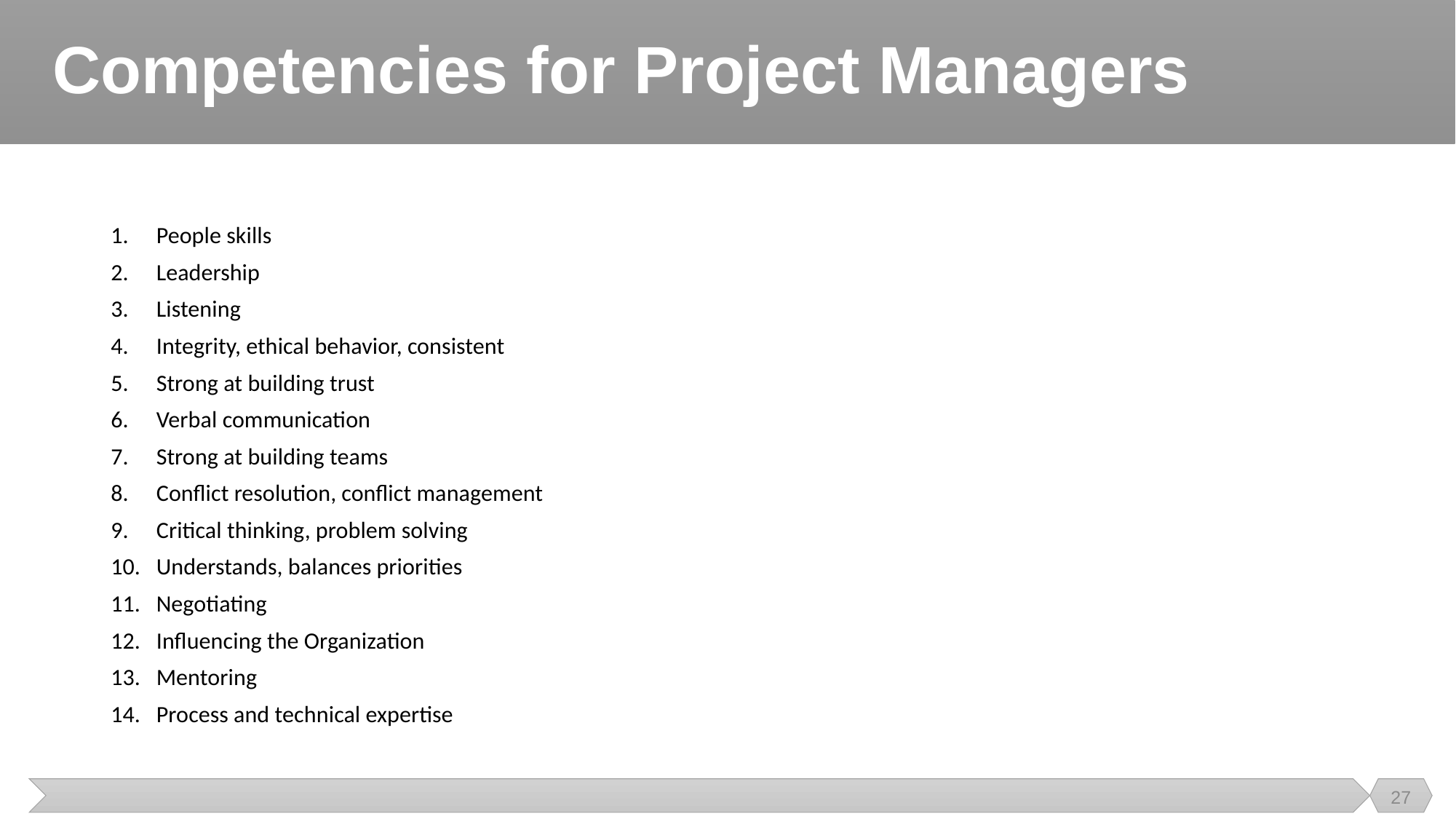

# Competencies for Project Managers
People skills
Leadership
Listening
Integrity, ethical behavior, consistent
Strong at building trust
Verbal communication
Strong at building teams
Conflict resolution, conflict management
Critical thinking, problem solving
Understands, balances priorities
Negotiating
Influencing the Organization
Mentoring
Process and technical expertise
27